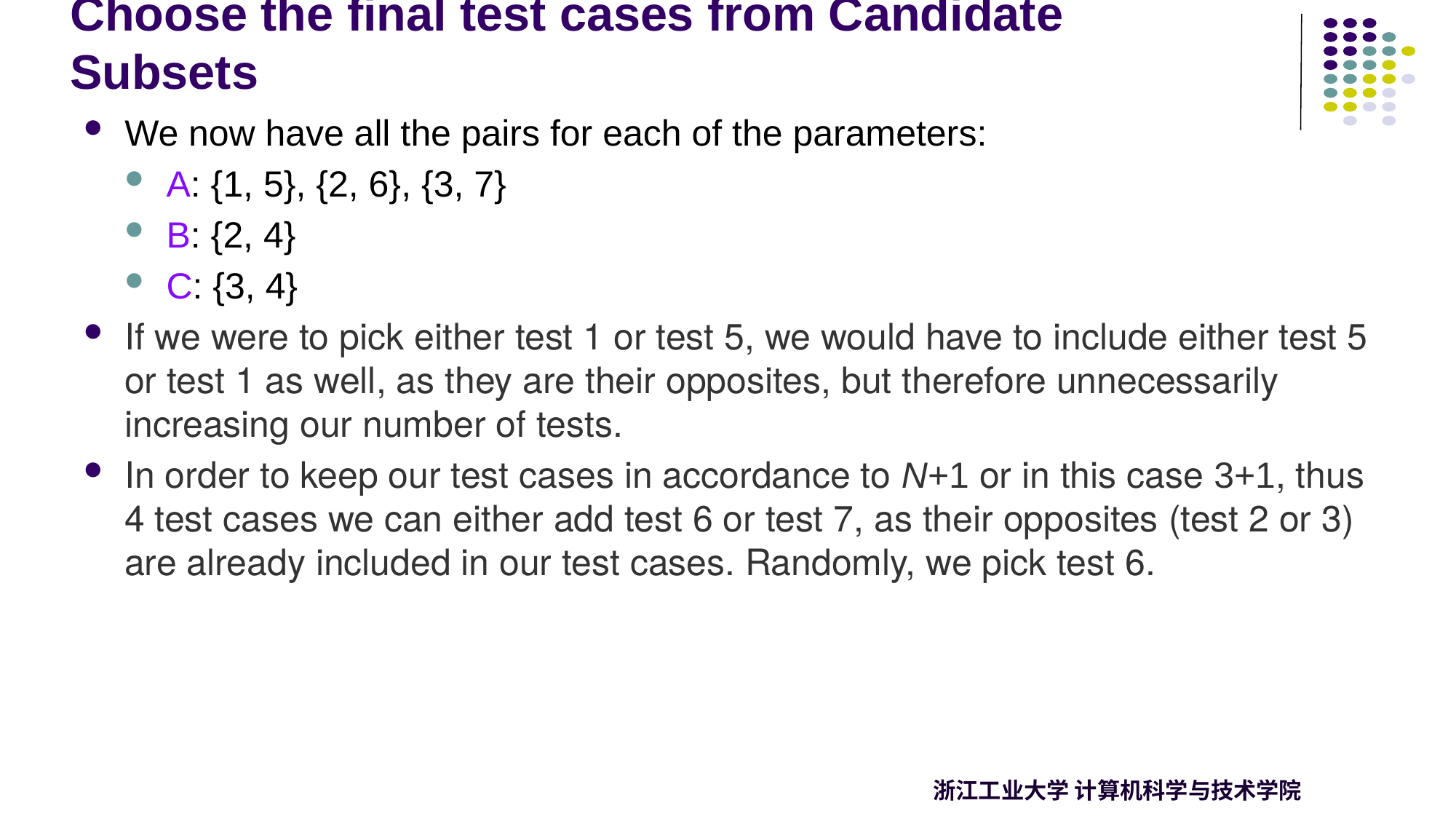

# Choose the final test cases from Candidate Subsets
We now have all the pairs for each of the parameters:
A: {1, 5}, {2, 6}, {3, 7}
B: {2, 4}
C: {3, 4}
If we were to pick either test 1 or test 5, we would have to include either test 5 or test 1 as well, as they are their opposites, but therefore unnecessarily increasing our number of tests.
In order to keep our test cases in accordance to N+1 or in this case 3+1, thus 4 test cases we can either add test 6 or test 7, as their opposites (test 2 or 3) are already included in our test cases. Randomly, we pick test 6.